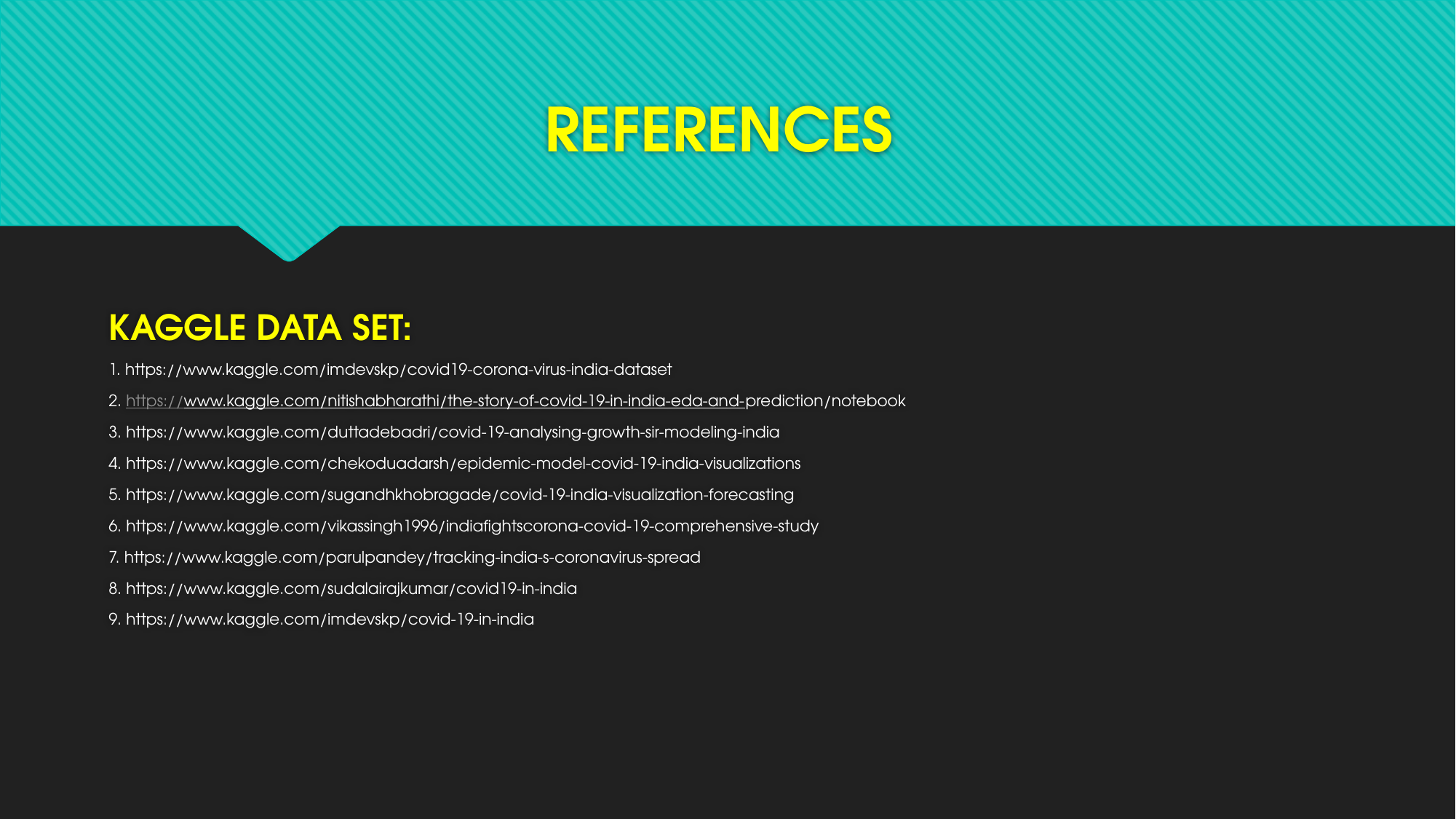

# REFERENCES
KAGGLE DATA SET:
1. https://www.kaggle.com/imdevskp/covid19-corona-virus-india-dataset
2. https://www.kaggle.com/nitishabharathi/the-story-of-covid-19-in-india-eda-and-prediction/notebook
3. https://www.kaggle.com/duttadebadri/covid-19-analysing-growth-sir-modeling-india
4. https://www.kaggle.com/chekoduadarsh/epidemic-model-covid-19-india-visualizations
5. https://www.kaggle.com/sugandhkhobragade/covid-19-india-visualization-forecasting
6. https://www.kaggle.com/vikassingh1996/indiafightscorona-covid-19-comprehensive-study
7. https://www.kaggle.com/parulpandey/tracking-india-s-coronavirus-spread
8. https://www.kaggle.com/sudalairajkumar/covid19-in-india
9. https://www.kaggle.com/imdevskp/covid-19-in-india